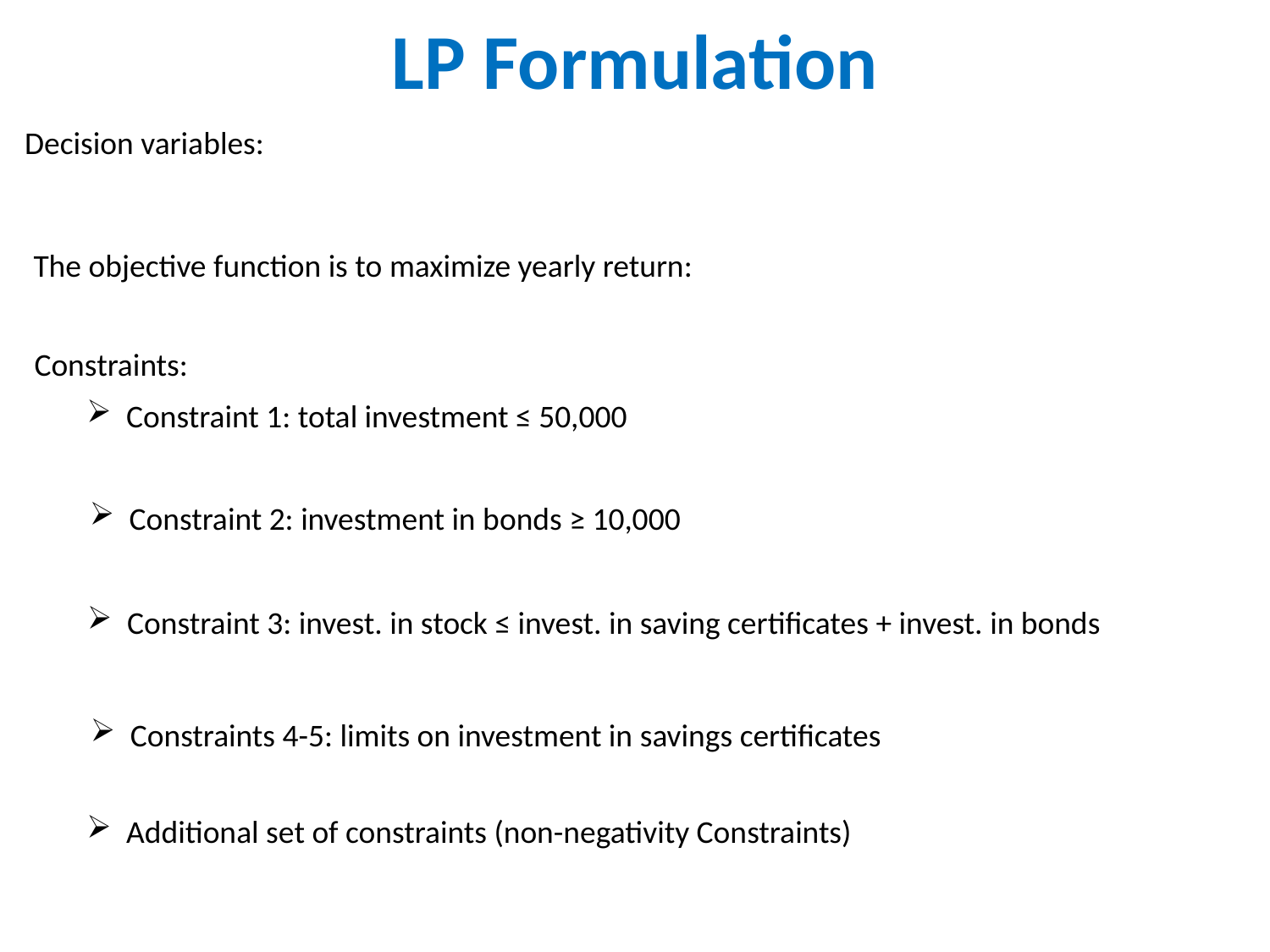

# LP Formulation
Decision variables:
The objective function is to maximize yearly return:
Constraints:
Constraint 1: total investment ≤ 50,000
Constraint 2: investment in bonds ≥ 10,000
Constraint 3: invest. in stock ≤ invest. in saving certificates + invest. in bonds
Constraints 4-5: limits on investment in savings certificates
Additional set of constraints (non-negativity Constraints)